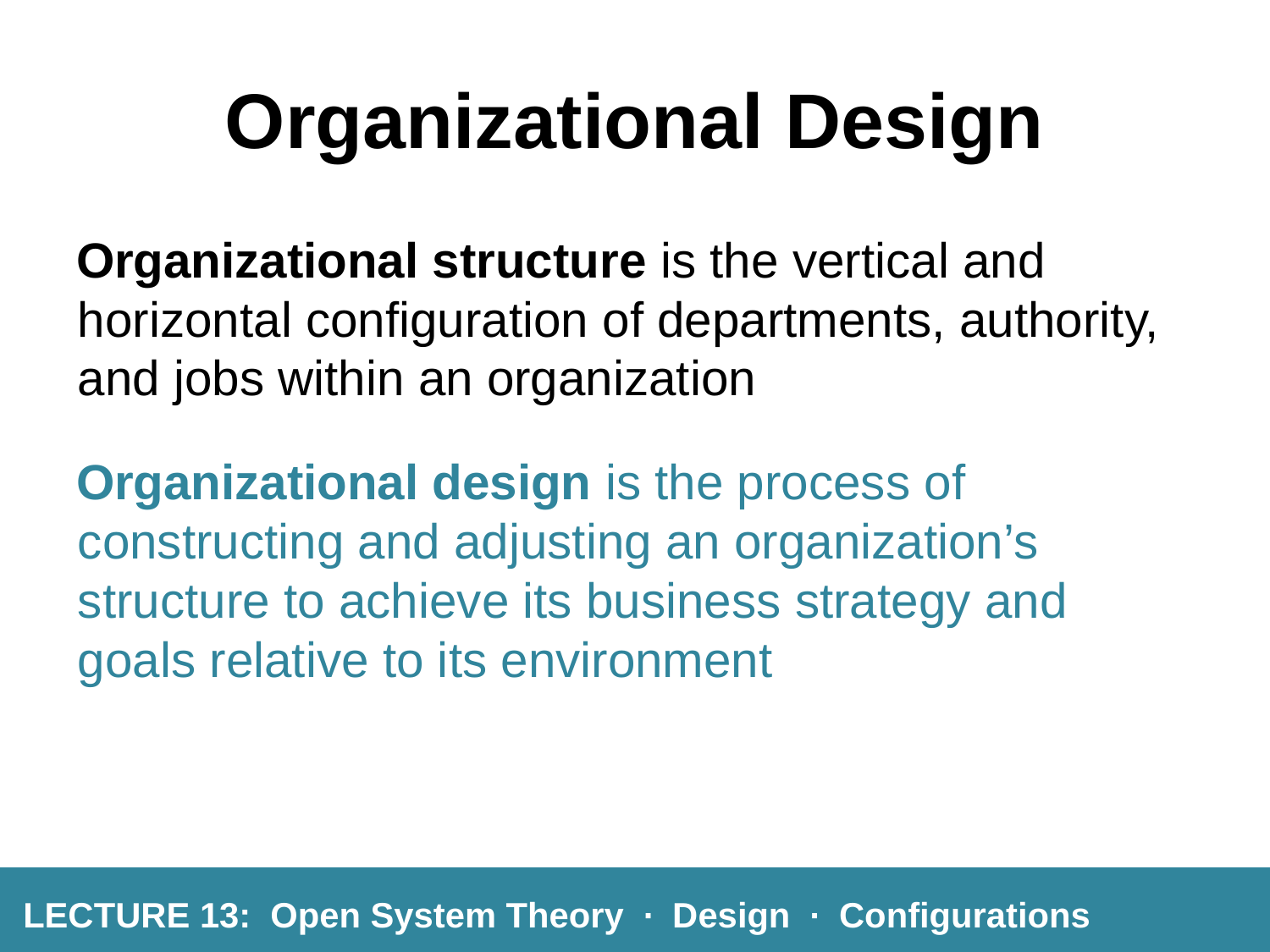

# Organizational Design
Organizational structure is the vertical and horizontal configuration of departments, authority, and jobs within an organization

Organizational design is the process of constructing and adjusting an organization’s structure to achieve its business strategy and goals relative to its environment
LECTURE 13:  Open System Theory  ∙  Design  ∙  Configurations